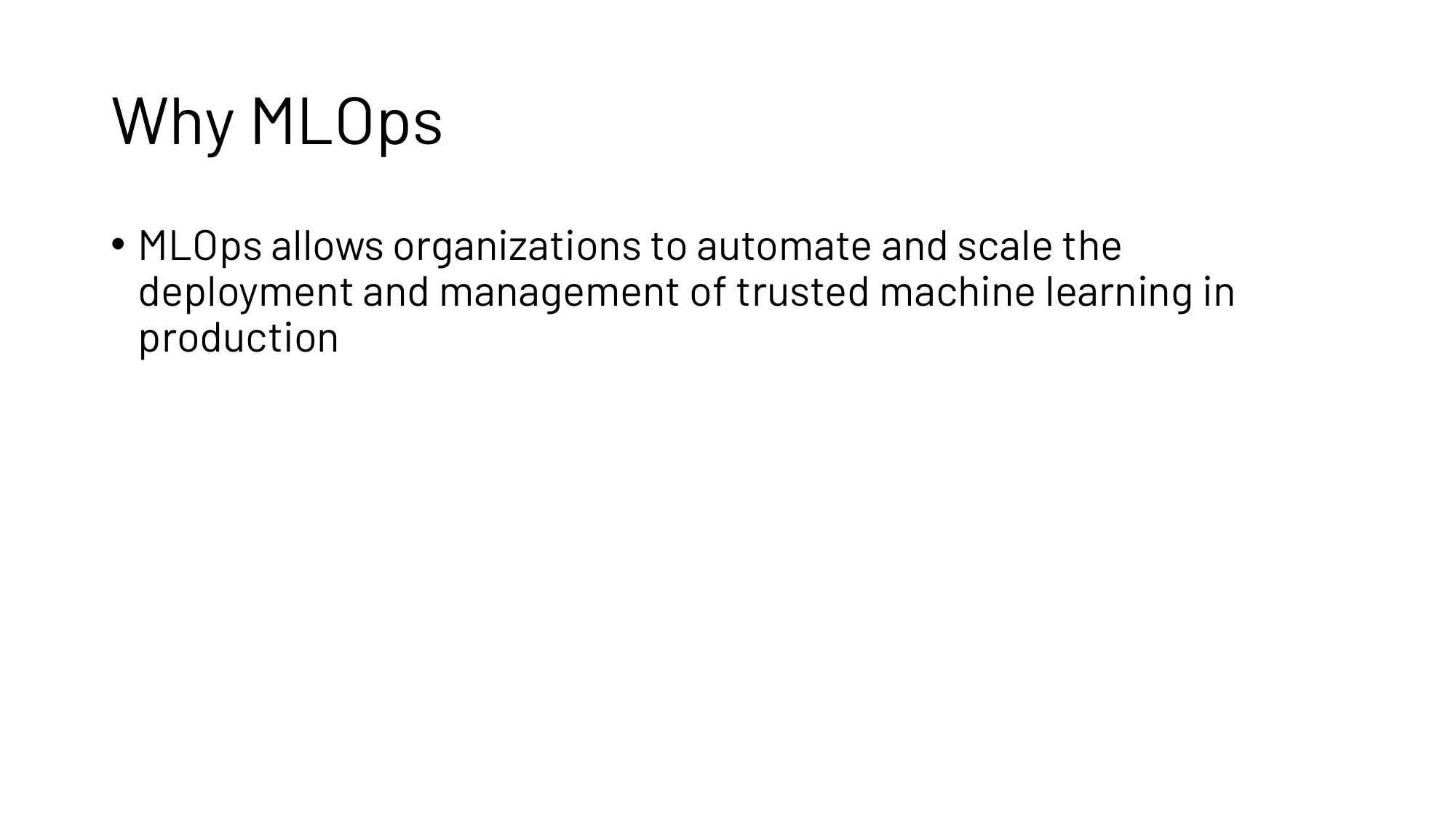

# Why MLOps
MLOps allows organizations to automate and scale the deployment and management of trusted machine learning in production